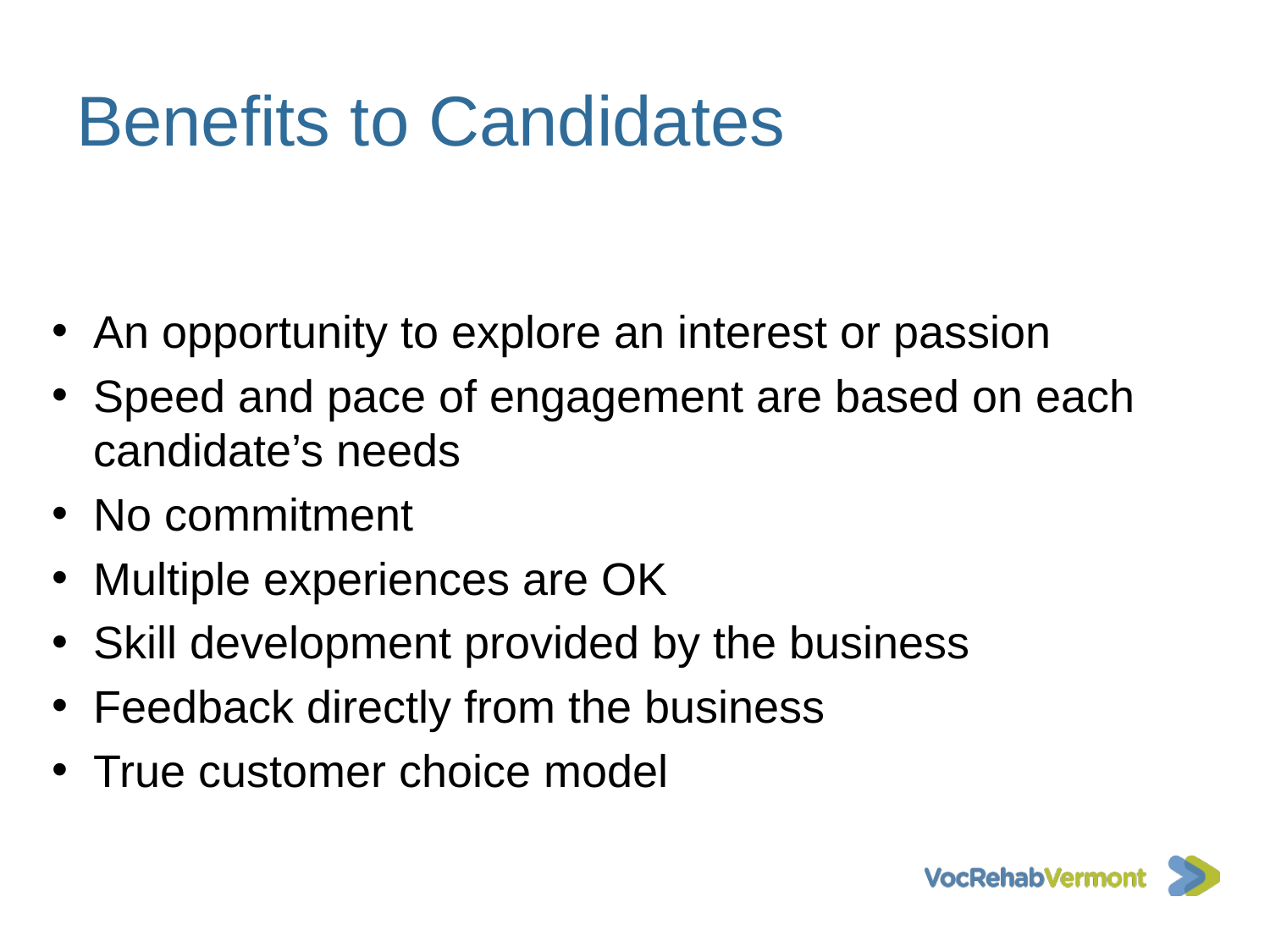

# Benefits to Candidates
An opportunity to explore an interest or passion
Speed and pace of engagement are based on each candidate’s needs
No commitment
Multiple experiences are OK
Skill development provided by the business
Feedback directly from the business
True customer choice model